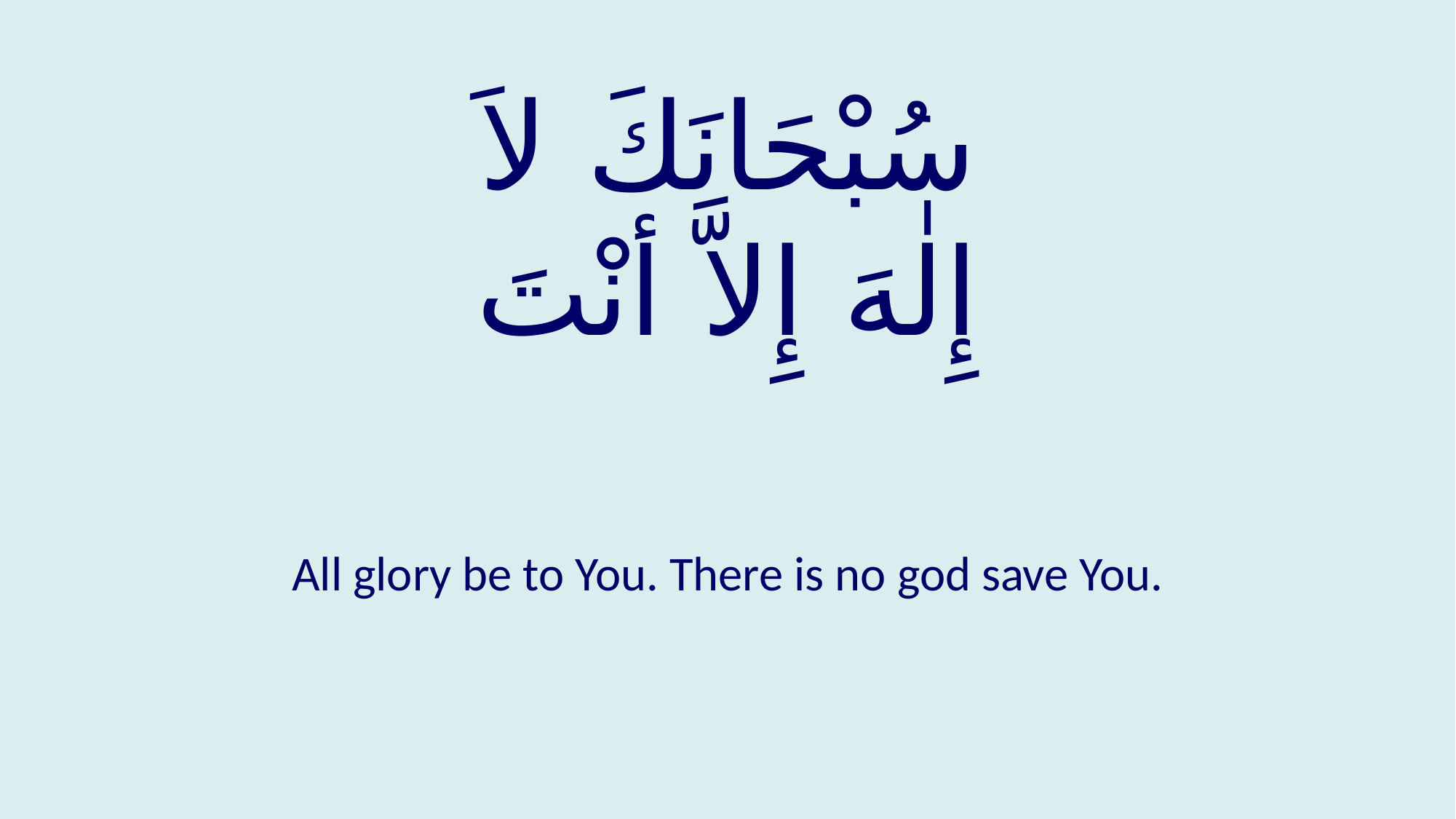

# سُبْحَانَكَ لاَ إِلٰهَ إِلاَّ أنْتَ
All glory be to You. There is no god save You.